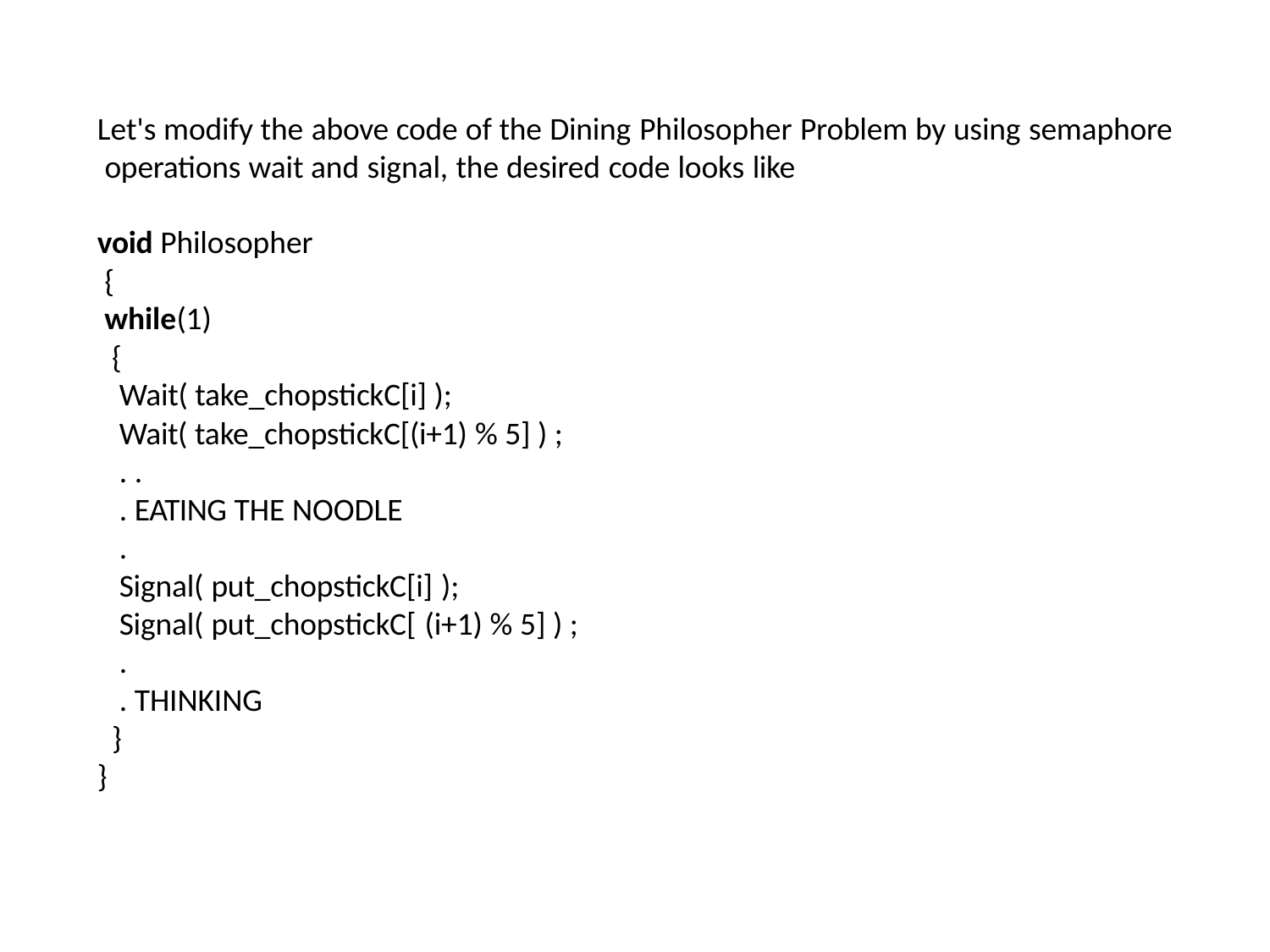

Let's modify the above code of the Dining Philosopher Problem by using semaphore  operations wait and signal, the desired code looks like

void Philosopher
{
while(1)
{
Wait( take_chopstickC[i] );
Wait( take_chopstickC[(i+1) % 5] ) ;
. .
. EATING THE NOODLE
.
Signal( put_chopstickC[i] );
Signal( put_chopstickC[ (i+1) % 5] ) ;
.
. THINKING
}
}